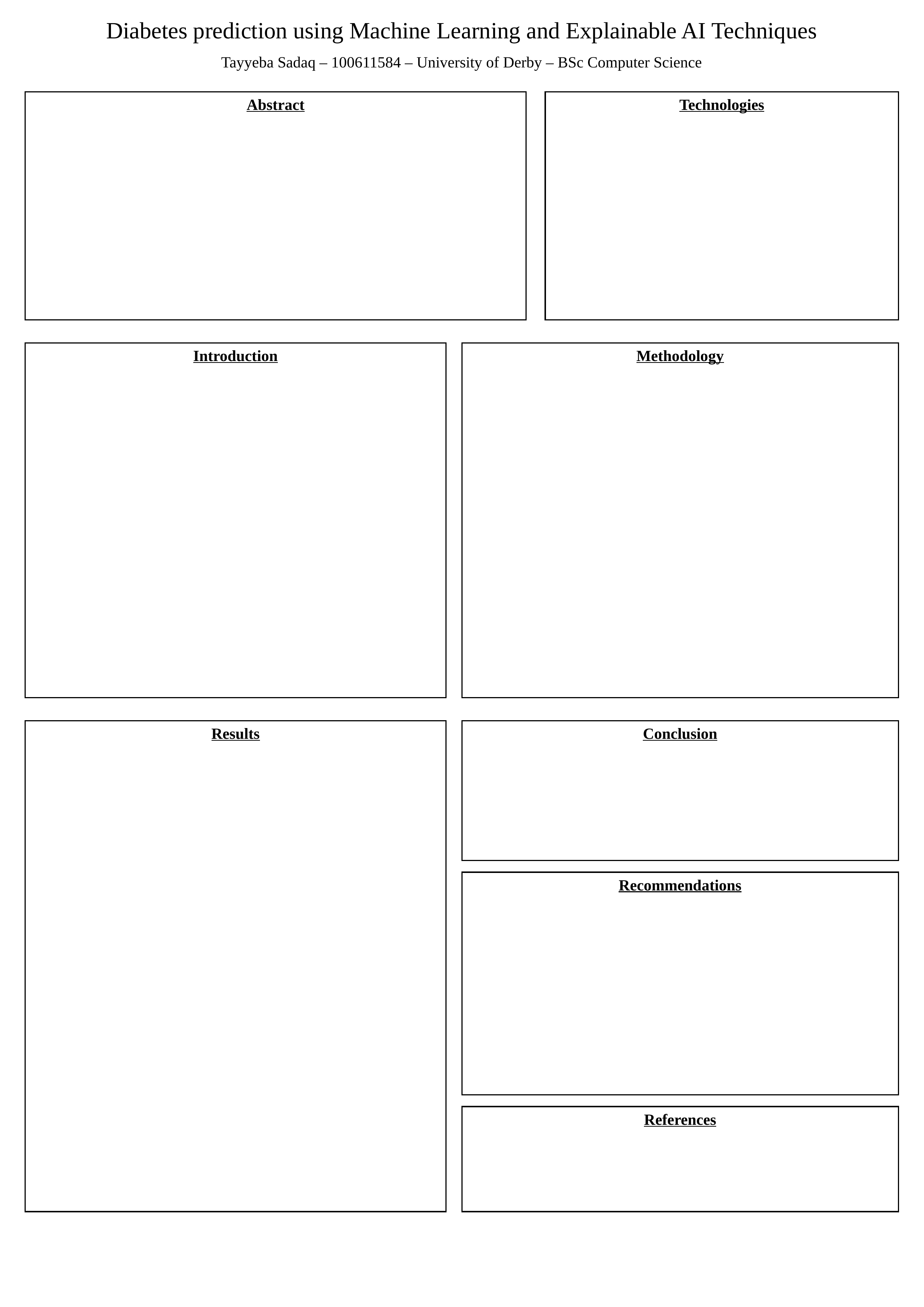

Diabetes prediction using Machine Learning and Explainable AI Techniques
Tayyeba Sadaq – 100611584 – University of Derby – BSc Computer Science
Abstract
Technologies
Introduction
Methodology
Results
Conclusion
Recommendations
References